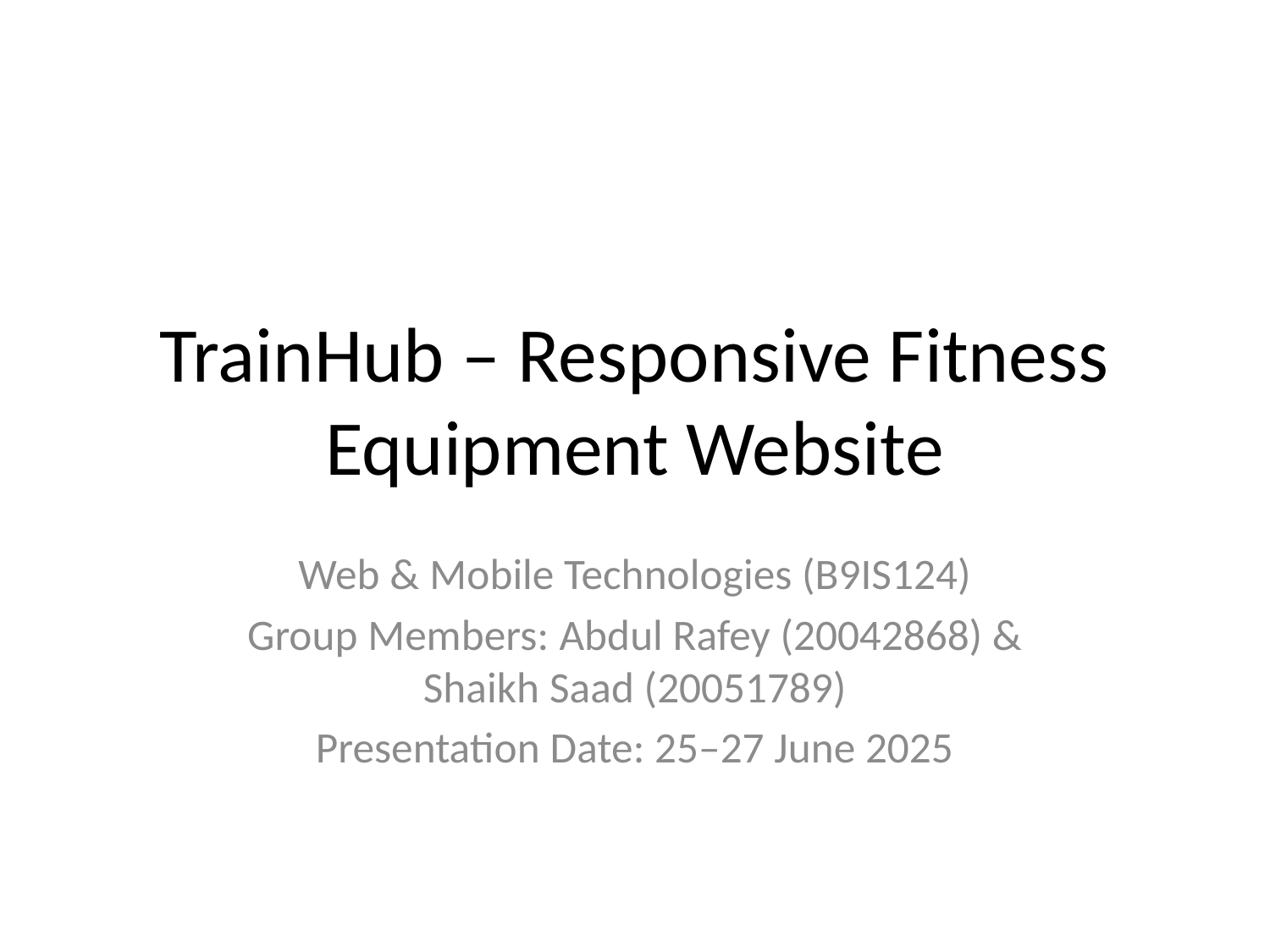

# TrainHub – Responsive Fitness Equipment Website
Web & Mobile Technologies (B9IS124)
Group Members: Abdul Rafey (20042868) & Shaikh Saad (20051789)
Presentation Date: 25–27 June 2025